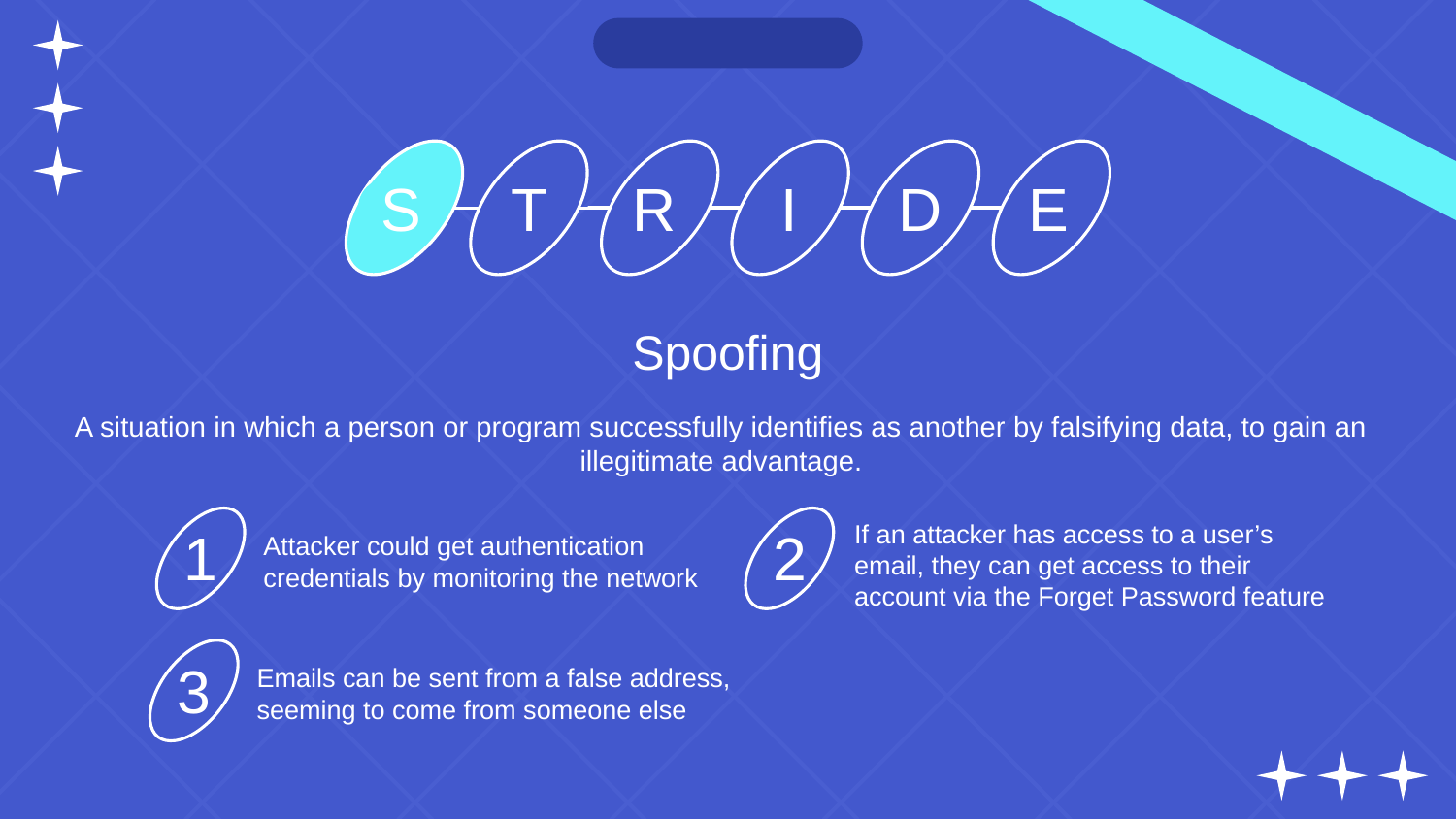

S

T

R

I

D

E
Spoofing
A situation in which a person or program successfully identifies as another by falsifying data, to gain an illegitimate advantage.
If an attacker has access to a user’s email, they can get access to their account via the Forget Password feature
Attacker could get authentication credentials by monitoring the network

1
2
Emails can be sent from a false address, seeming to come from someone else

3